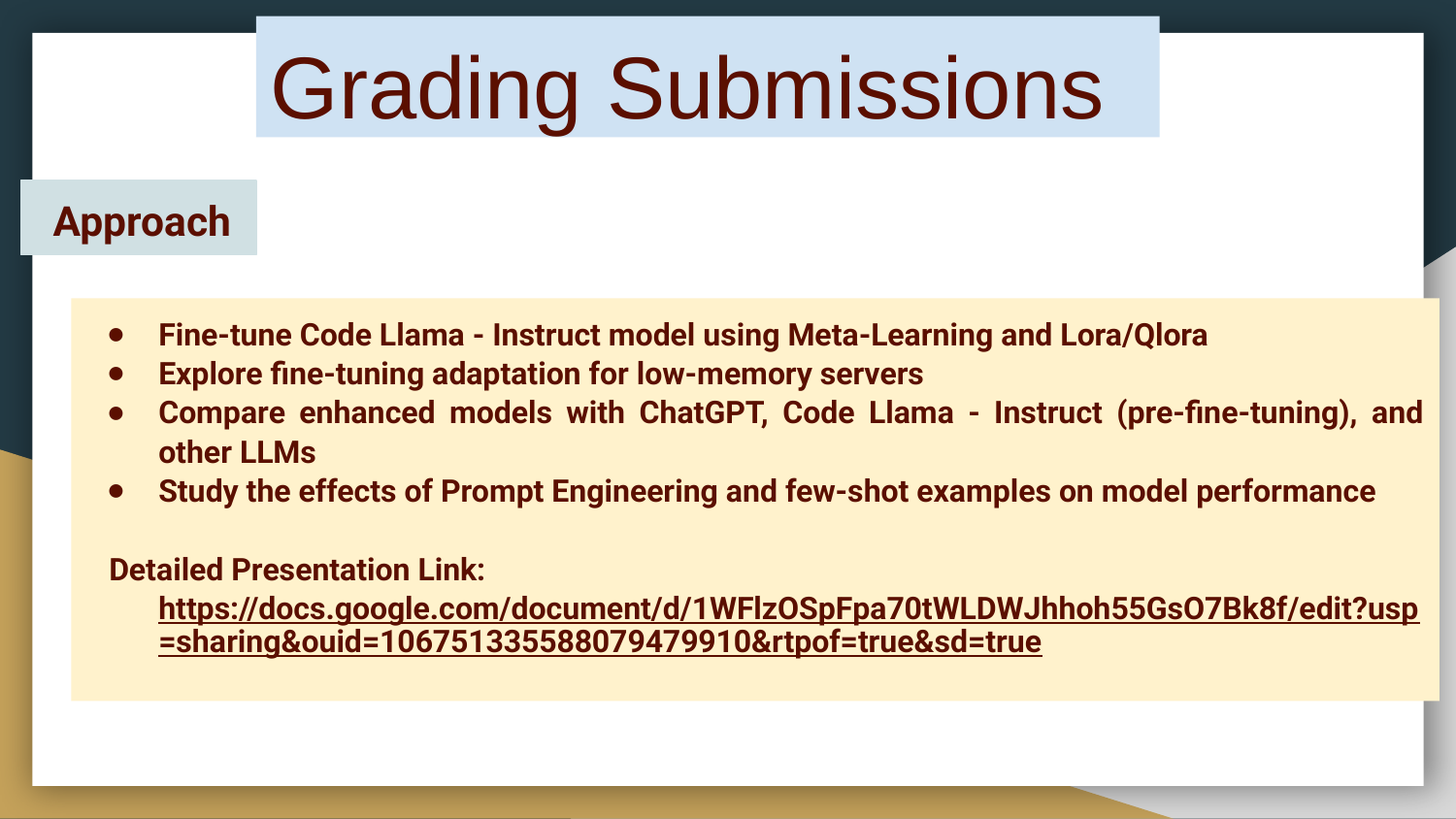

# Grading Submissions

  Approach
Fine-tune Code Llama - Instruct model using Meta-Learning and Lora/Qlora
Explore fine-tuning adaptation for low-memory servers
Compare enhanced models with ChatGPT, Code Llama - Instruct (pre-fine-tuning), and other LLMs
Study the effects of Prompt Engineering and few-shot examples on model performance

   Detailed Presentation Link:
https://docs.google.com/document/d/1WFlzOSpFpa70tWLDWJhhoh55GsO7Bk8f/edit?usp=sharing&ouid=106751335588079479910&rtpof=true&sd=true